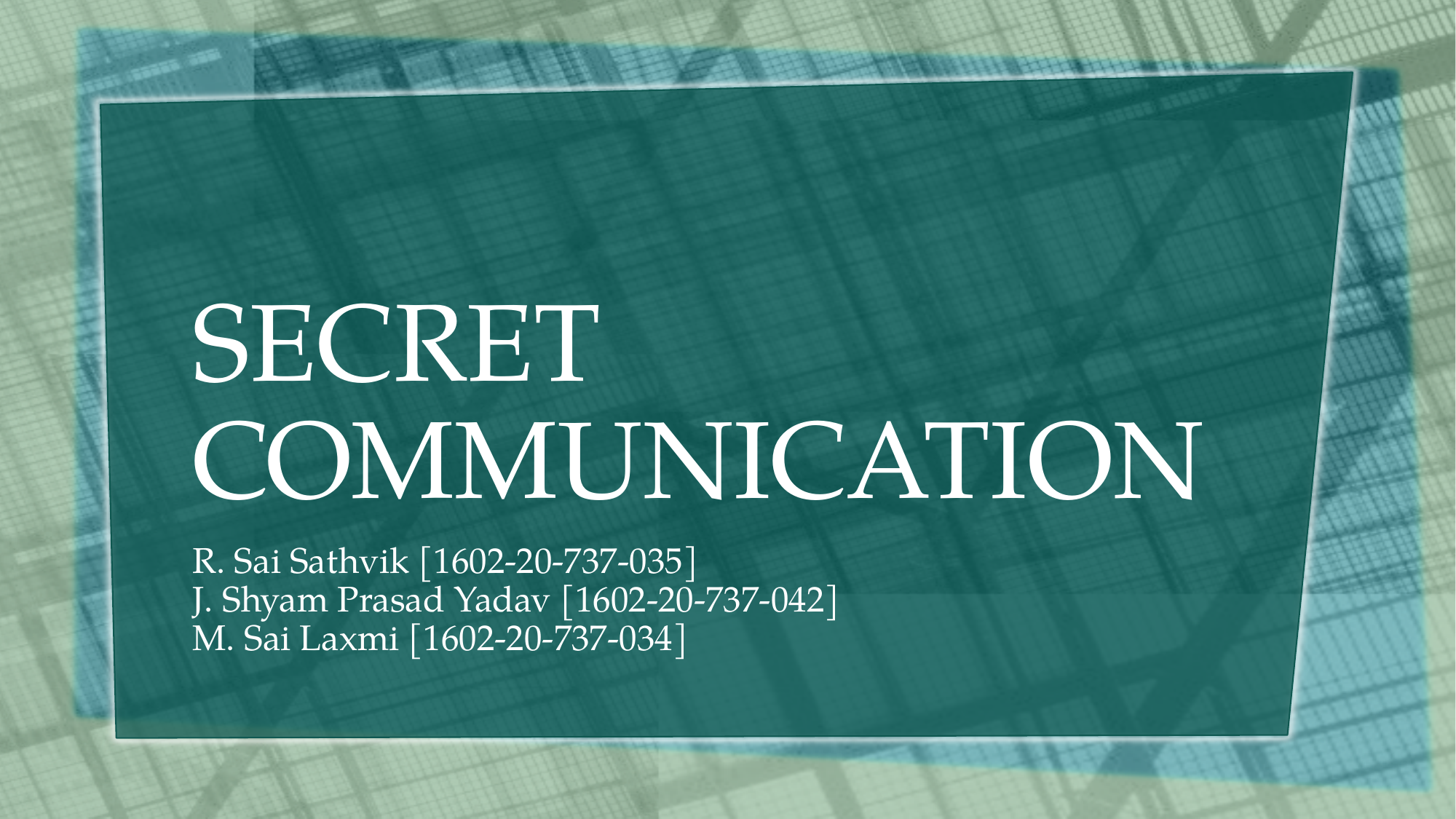

# SECRET COMMUNICATION
R. Sai Sathvik [1602-20-737-035]
J. Shyam Prasad Yadav [1602-20-737-042]
M. Sai Laxmi [1602-20-737-034]